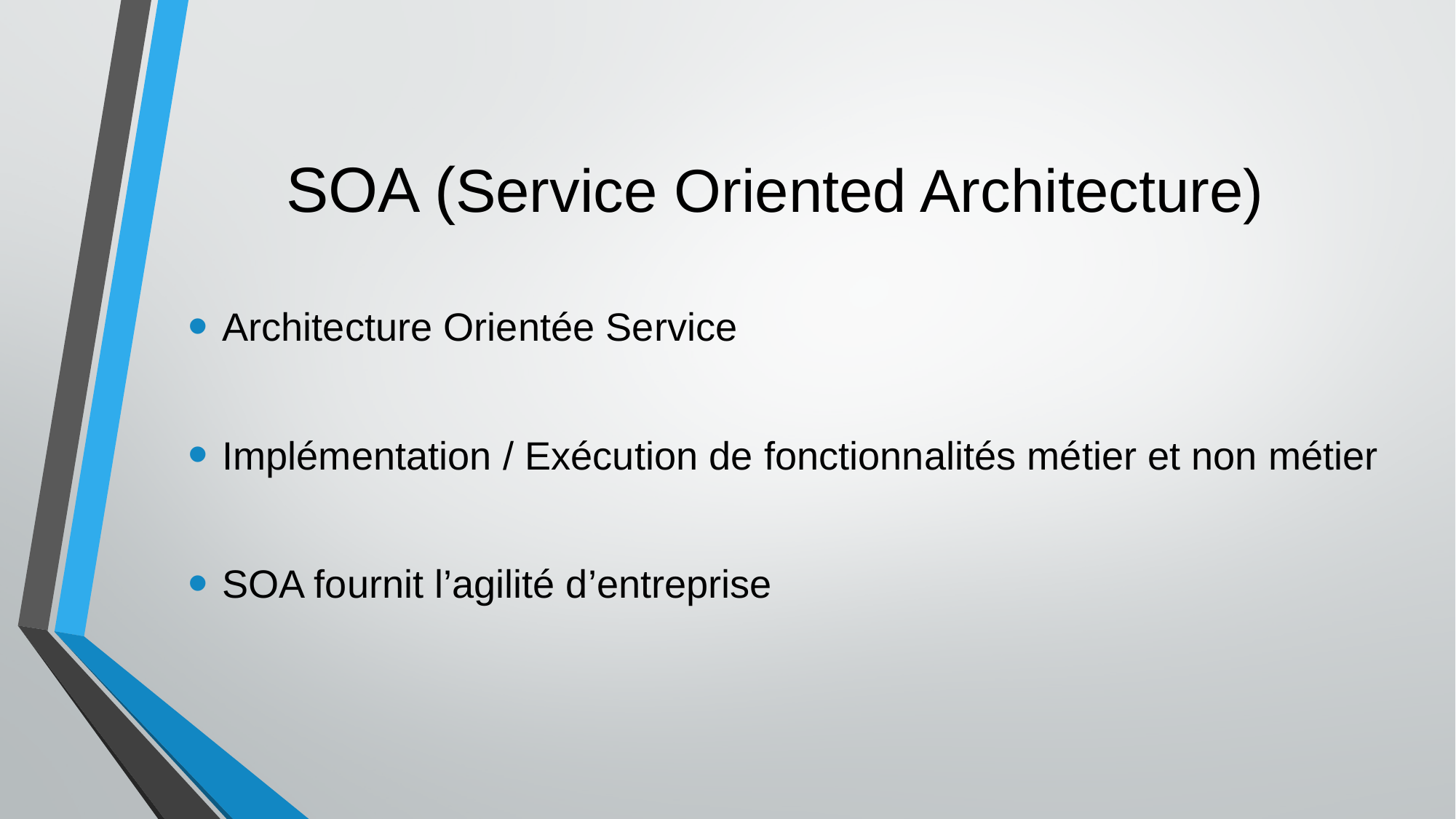

# SOA (Service Oriented Architecture)
Architecture Orientée Service

Implémentation / Exécution de fonctionnalités métier et non métier

SOA fournit l’agilité d’entreprise